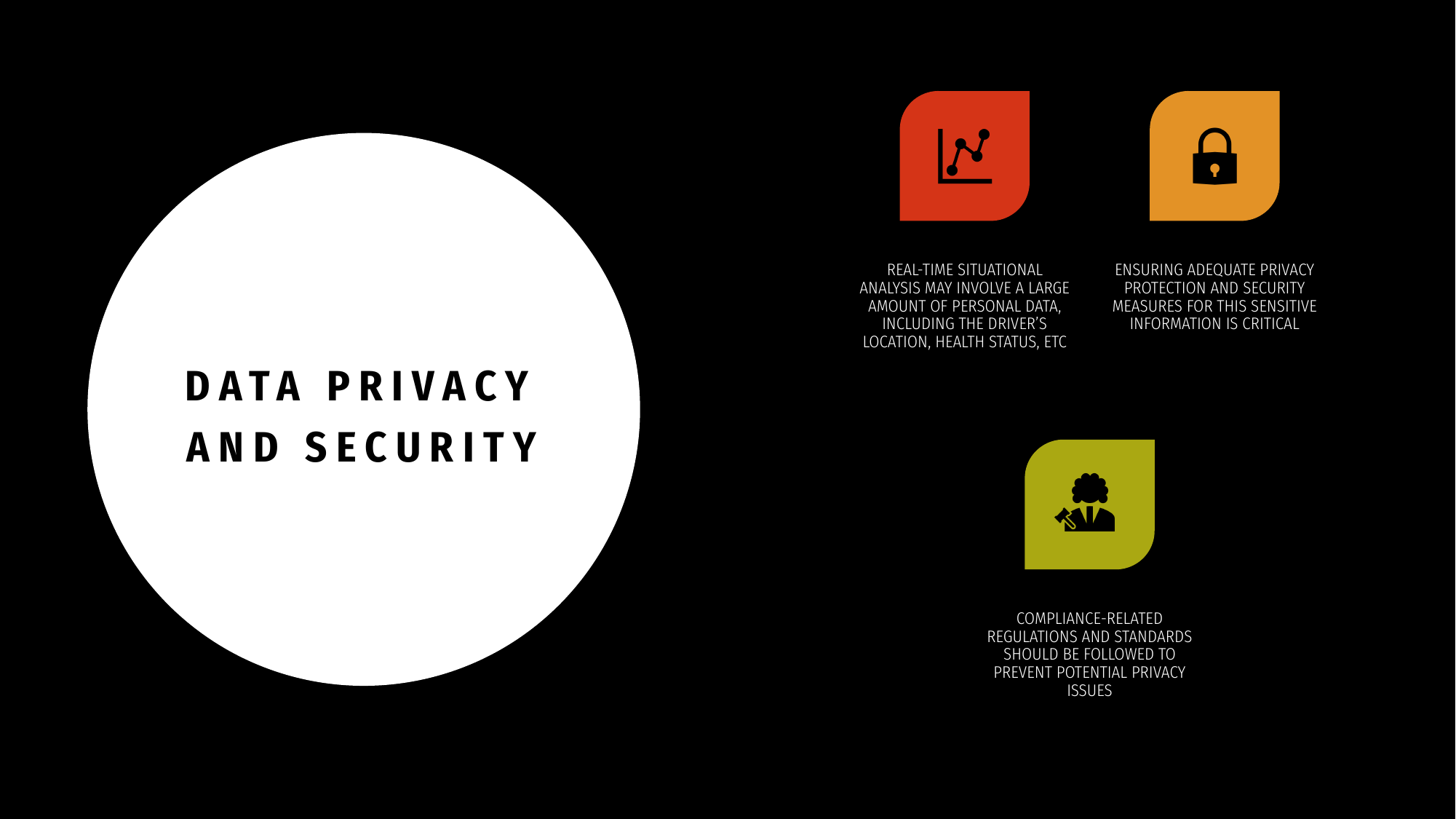

Real-time situational analysis may involve a large amount of personal data, including the driver’s location, health status, etc
Ensuring adequate privacy protection and security measures for this sensitive information is critical
Compliance-related regulations and standards should be followed to prevent potential privacy issues

# Data privacy and security